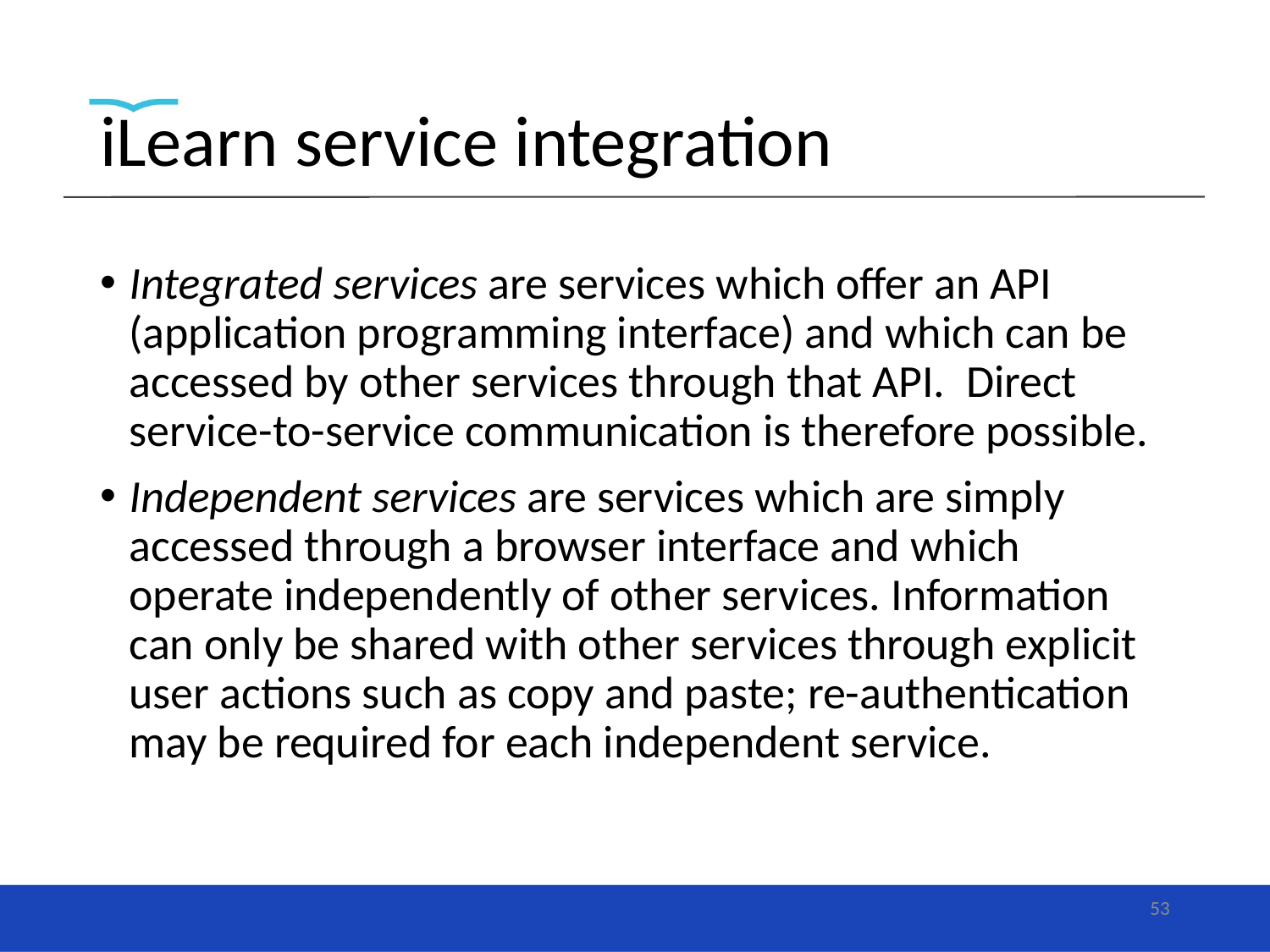

# iLearn service integration
Integrated services are services which offer an API (application programming interface) and which can be accessed by other services through that API.  Direct service-to-service communication is therefore possible.
Independent services are services which are simply accessed through a browser interface and which operate independently of other services. Information can only be shared with other services through explicit user actions such as copy and paste; re-authentication may be required for each independent service.
53